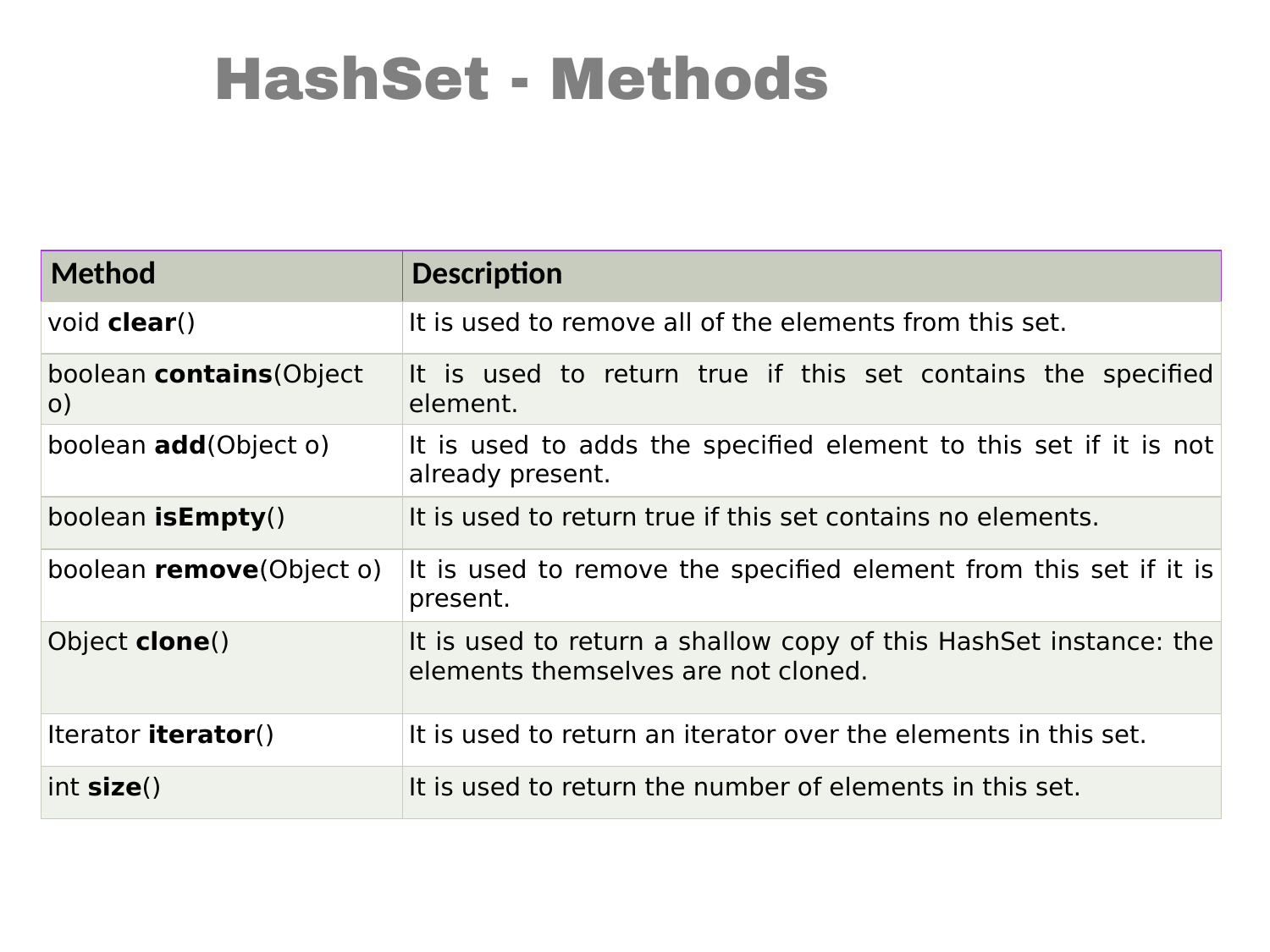

# HashSet - Methods
| Method | Description |
| --- | --- |
| void clear() | It is used to remove all of the elements from this set. |
| boolean contains(Object o) | It is used to return true if this set contains the specified element. |
| boolean add(Object o) | It is used to adds the specified element to this set if it is not already present. |
| boolean isEmpty() | It is used to return true if this set contains no elements. |
| boolean remove(Object o) | It is used to remove the specified element from this set if it is present. |
| Object clone() | It is used to return a shallow copy of this HashSet instance: the elements themselves are not cloned. |
| Iterator iterator() | It is used to return an iterator over the elements in this set. |
| int size() | It is used to return the number of elements in this set. |